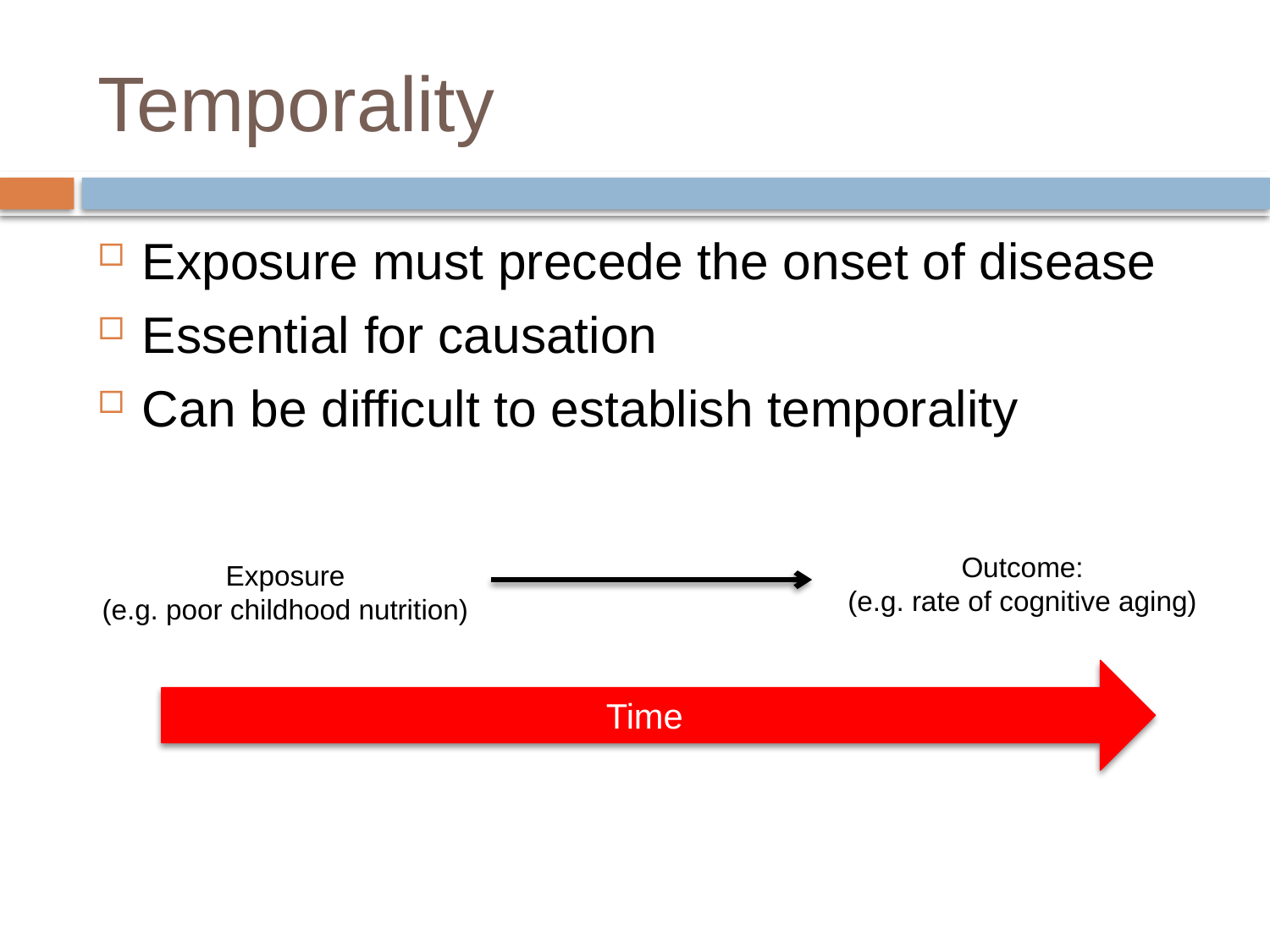

# Temporality
Exposure must precede the onset of disease
Essential for causation
Can be difficult to establish temporality
Outcome:
(e.g. rate of cognitive aging)
Exposure
(e.g. poor childhood nutrition)
Time